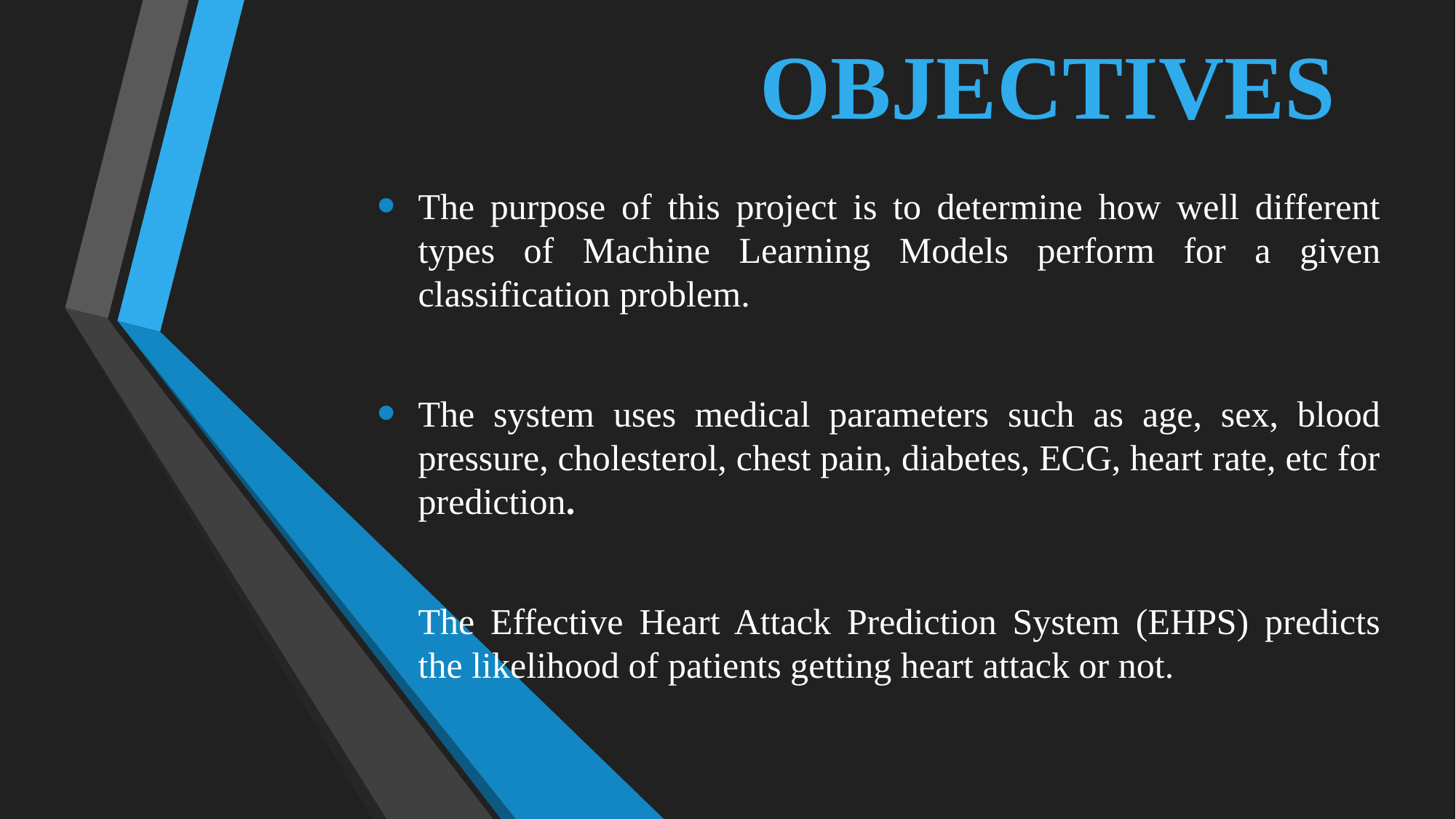

OBJECTIVES
The purpose of this project is to determine how well different types of Machine Learning Models perform for a given classification problem.

The system uses medical parameters such as age, sex, blood pressure, cholesterol, chest pain, diabetes, ECG, heart rate, etc for prediction.

The Effective Heart Attack Prediction System (EHPS) predicts the likelihood of patients getting heart attack or not.